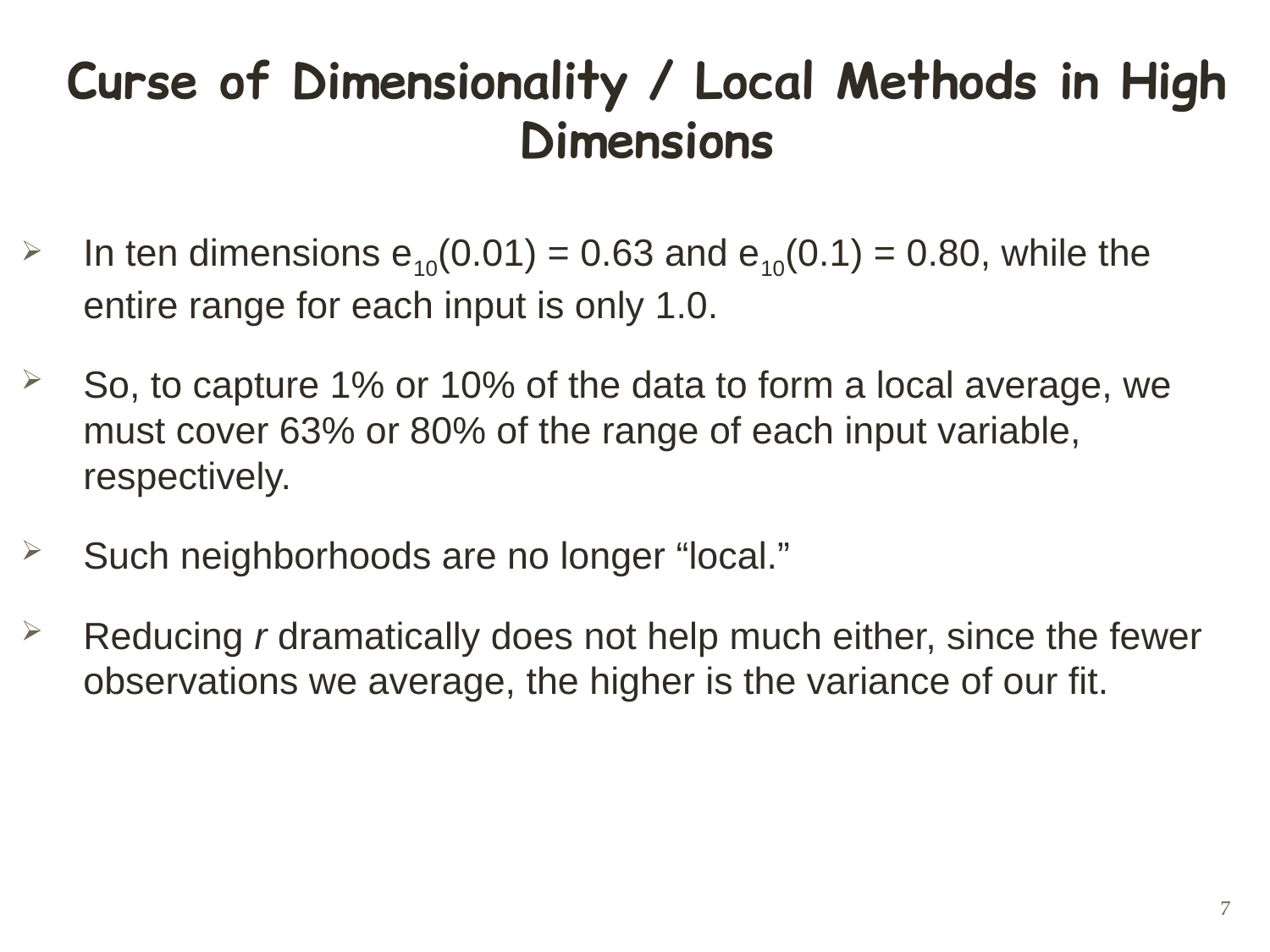

# Curse of Dimensionality / Local Methods in High Dimensions
In ten dimensions e10(0.01) = 0.63 and e10(0.1) = 0.80, while the entire range for each input is only 1.0.
So, to capture 1% or 10% of the data to form a local average, we must cover 63% or 80% of the range of each input variable, respectively.
Such neighborhoods are no longer “local.”
Reducing r dramatically does not help much either, since the fewer observations we average, the higher is the variance of our fit.

7